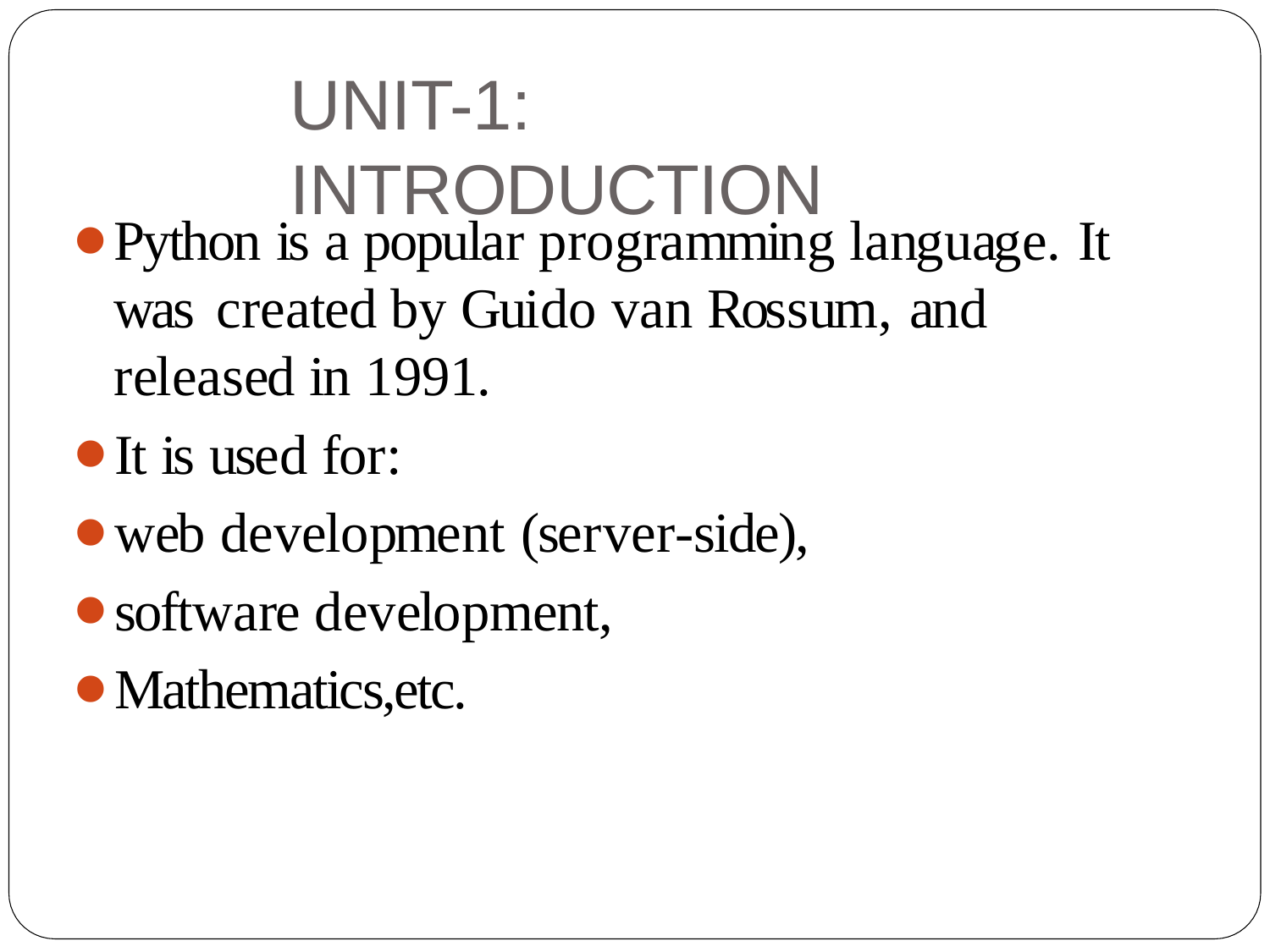

# UNIT-1: INTRODUCTION
Python is a popular programming language. It was  created by Guido van Rossum, and released in 1991.
It is used for:
web development (server-side),
software development,
Mathematics,etc.